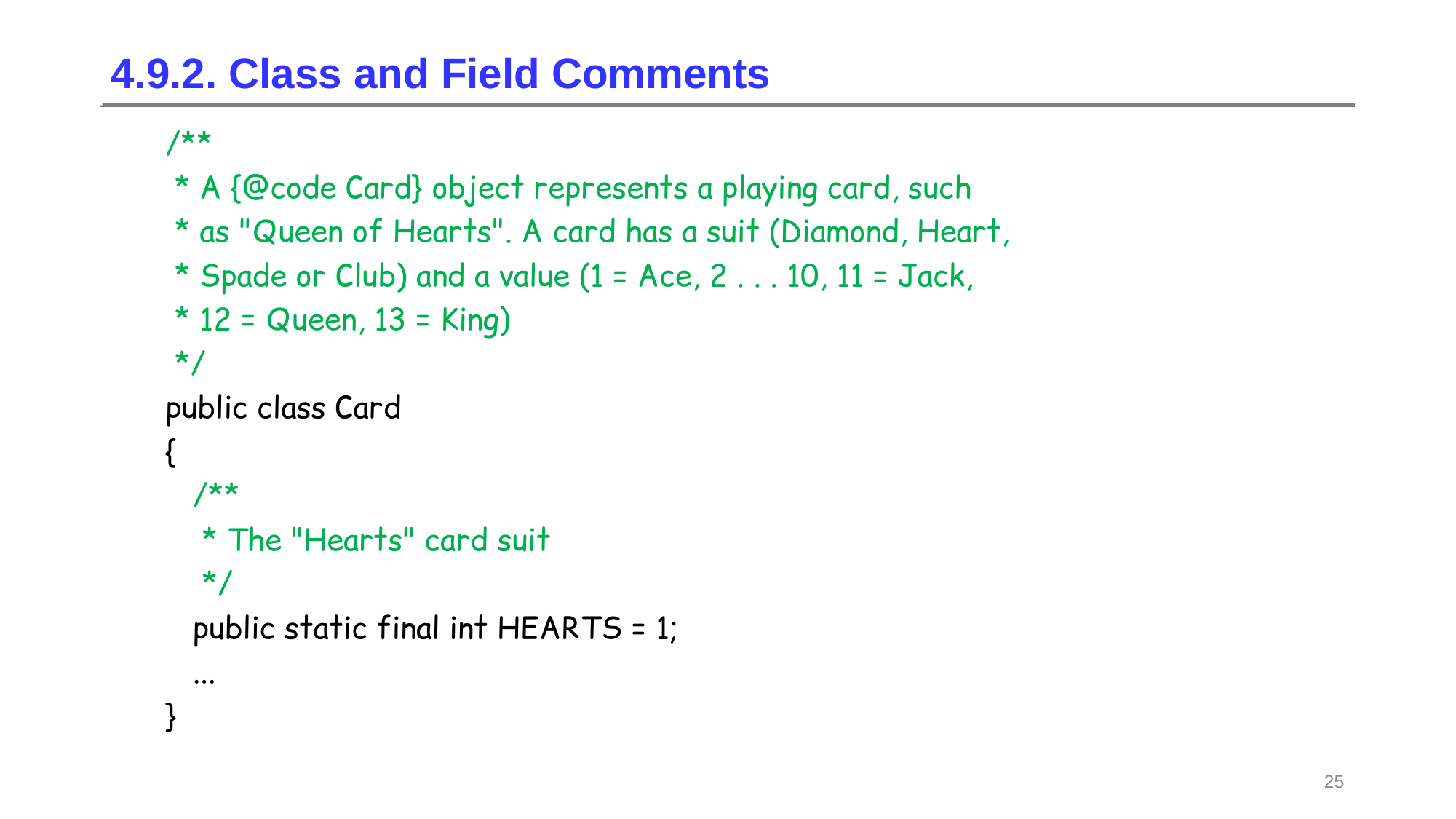

# 4.9.2. Class and Field Comments
/**
 * A {@code Card} object represents a playing card, such
 * as "Queen of Hearts". A card has a suit (Diamond, Heart,
 * Spade or Club) and a value (1 = Ace, 2 . . . 10, 11 = Jack,
 * 12 = Queen, 13 = King)
 */
public class Card
{
   /**
    * The "Hearts" card suit
    */
   public static final int HEARTS = 1;
   ...
}

25